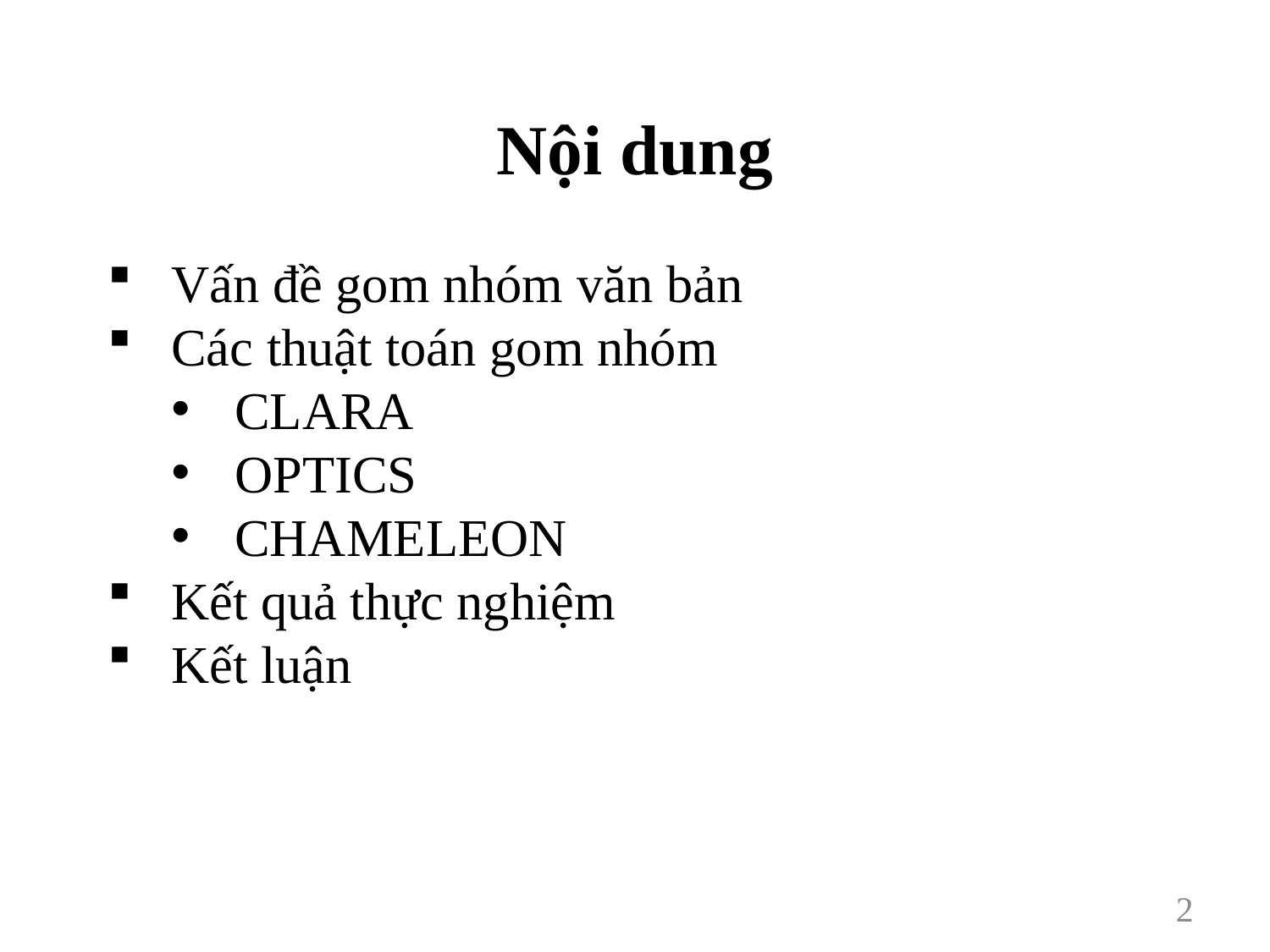

Nội dung
Vấn đề gom nhóm văn bản
Các thuật toán gom nhóm
CLARA
OPTICS
CHAMELEON
Kết quả thực nghiệm
Kết luận
2